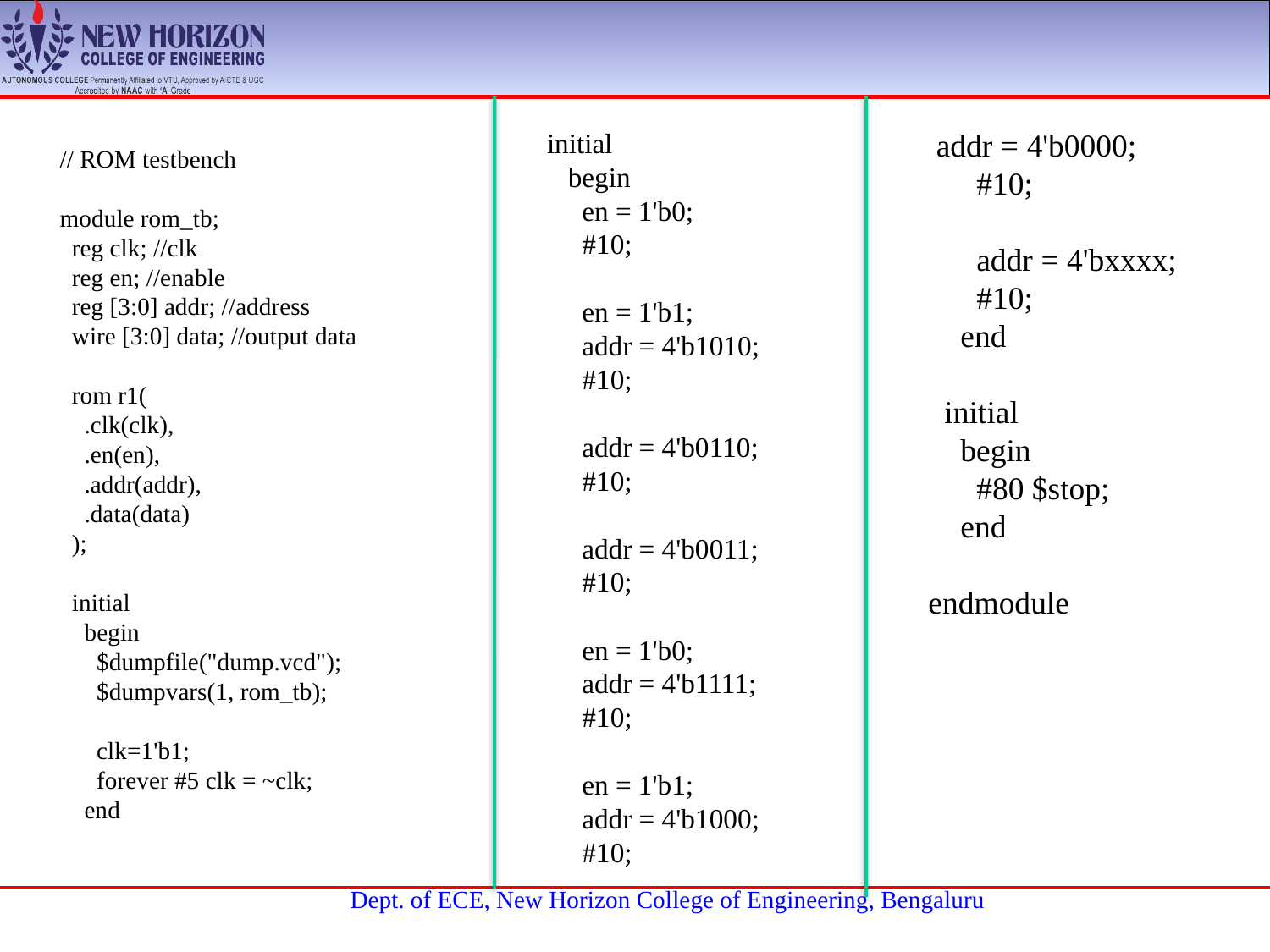

initial
    begin
      en = 1'b0;
      #10;

      en = 1'b1;
      addr = 4'b1010;
      #10;

      addr = 4'b0110;
      #10;

      addr = 4'b0011;
      #10;

      en = 1'b0;
      addr = 4'b1111;
      #10;

      en = 1'b1;
      addr = 4'b1000;
      #10;

 addr = 4'b0000;
      #10;

      addr = 4'bxxxx;
      #10;
    end

  initial
    begin
      #80 $stop;
    end

endmodule
// ROM testbench

module rom_tb;
  reg clk; //clk
  reg en; //enable
  reg [3:0] addr; //address
  wire [3:0] data; //output data

  rom r1(
    .clk(clk),
    .en(en),
    .addr(addr),
    .data(data)
  );

  initial
    begin
      $dumpfile("dump.vcd");
      $dumpvars(1, rom_tb);

      clk=1'b1;
      forever #5 clk = ~clk;
    end